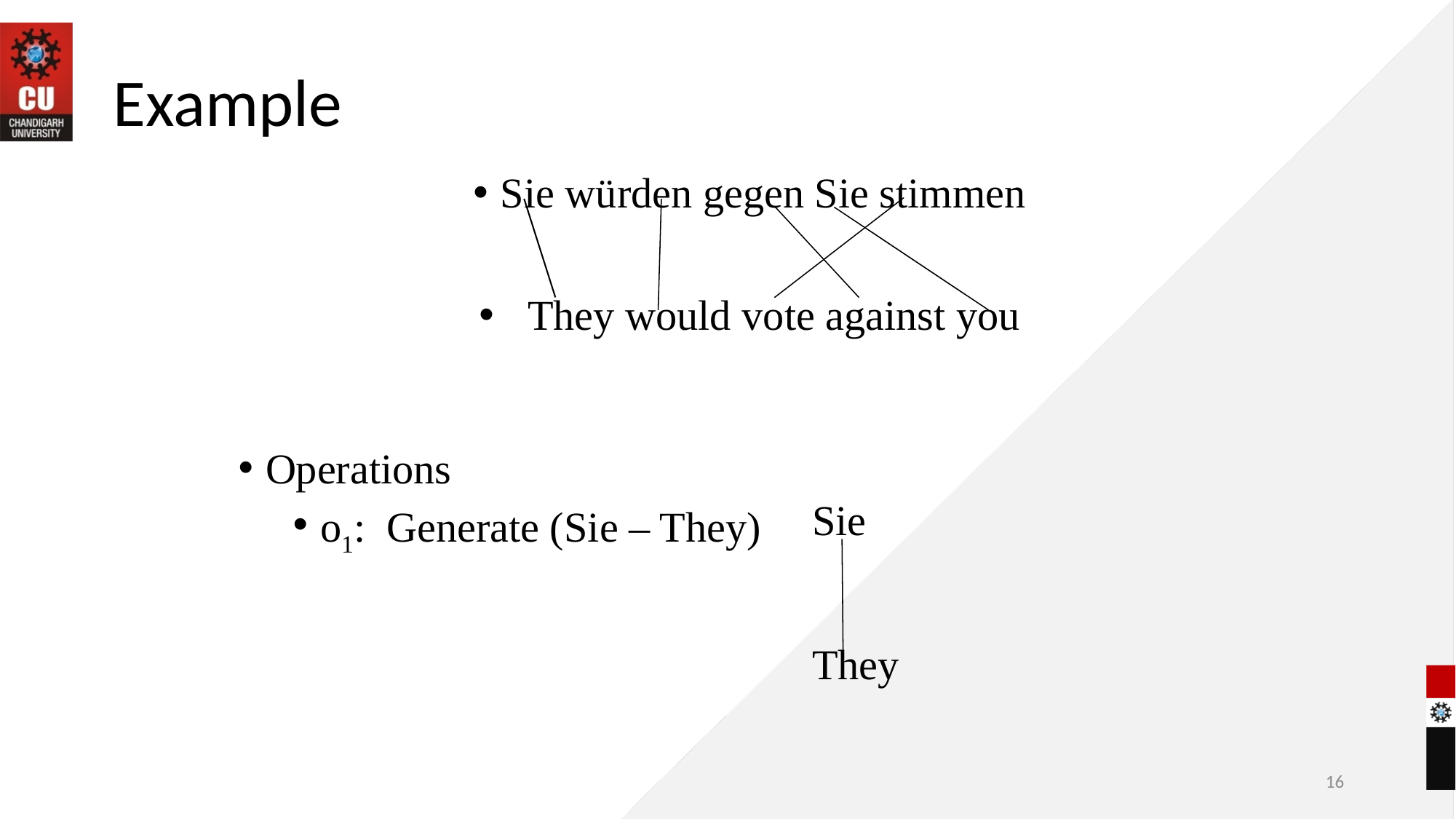

# Example
Sie würden gegen Sie stimmen

  They would vote against you

Operations
o1:  Generate (Sie – They)

Sie

They

16